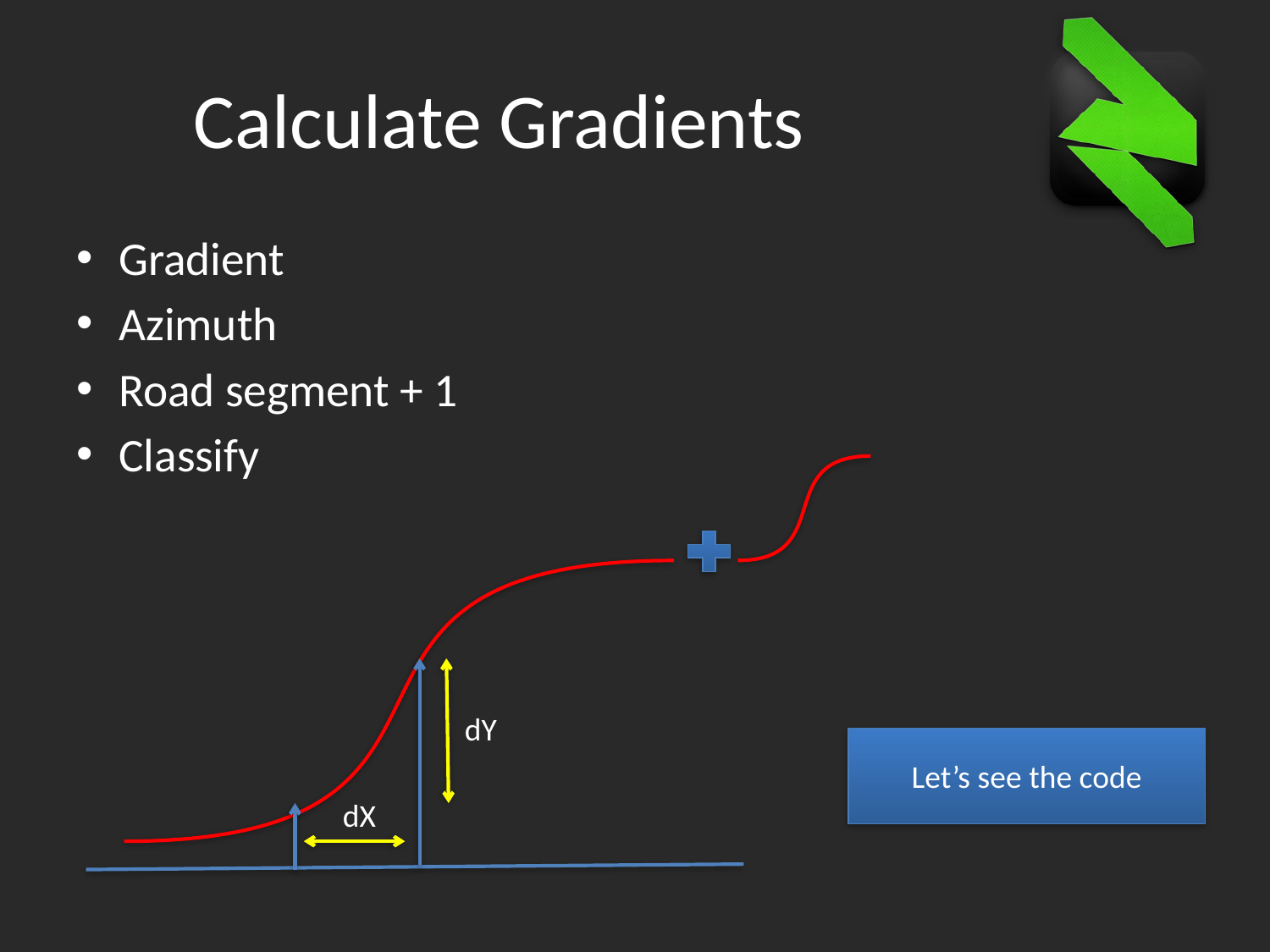

# Calculate Gradients
Gradient
Azimuth
Road segment + 1
Classify

dY
Let’s see the code
dX